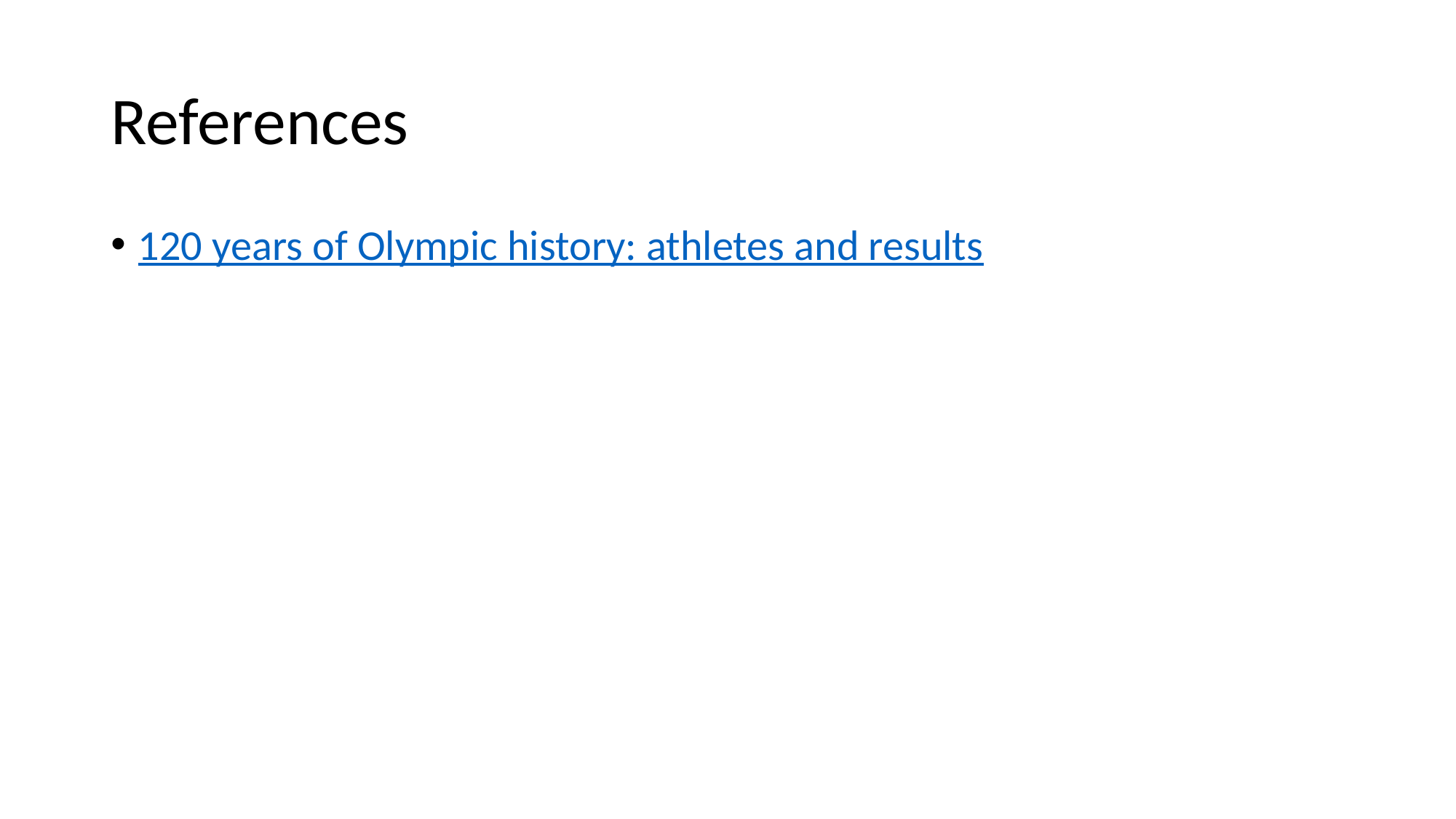

# References
120 years of Olympic history: athletes and results